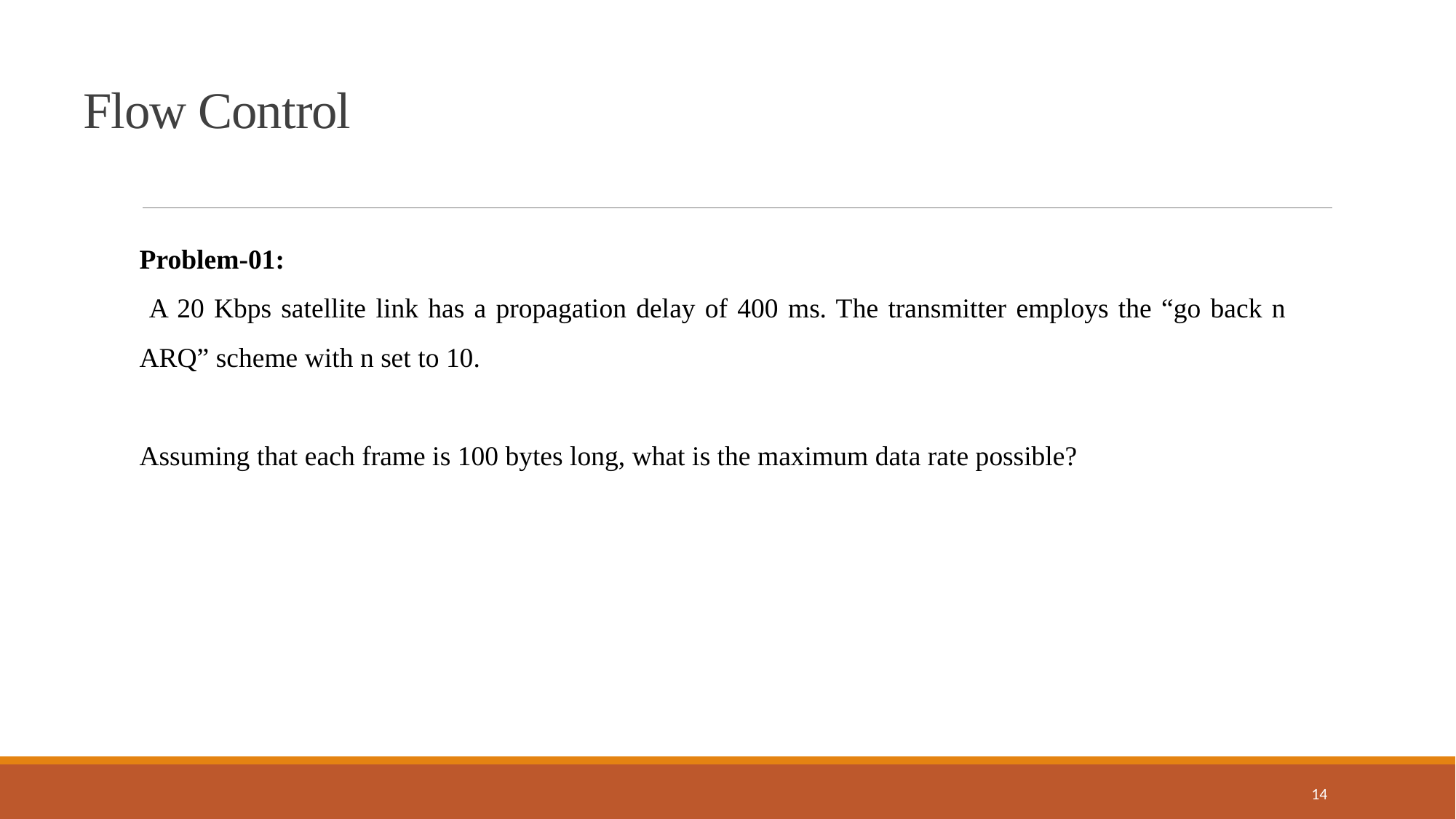

Flow Control
Problem-01:
 A 20 Kbps satellite link has a propagation delay of 400 ms. The transmitter employs the “go back n ARQ” scheme with n set to 10.

Assuming that each frame is 100 bytes long, what is the maximum data rate possible?
14